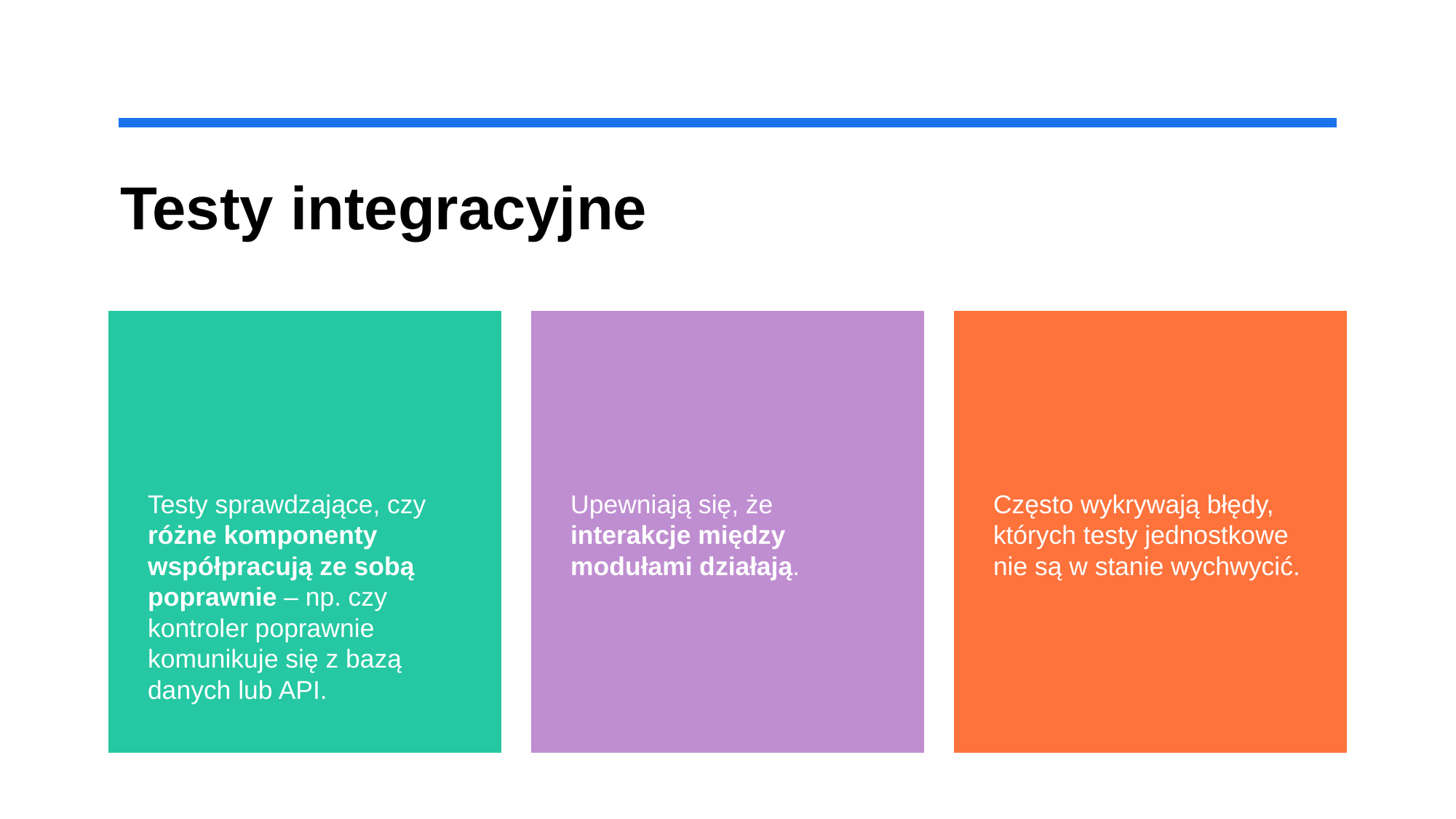

# Testy integracyjne
Testy sprawdzające, czy różne komponenty współpracują ze sobą poprawnie – np. czy kontroler poprawnie komunikuje się z bazą danych lub API.

Upewniają się, że interakcje między modułami działają.

Często wykrywają błędy, których testy jednostkowe nie są w stanie wychwycić.